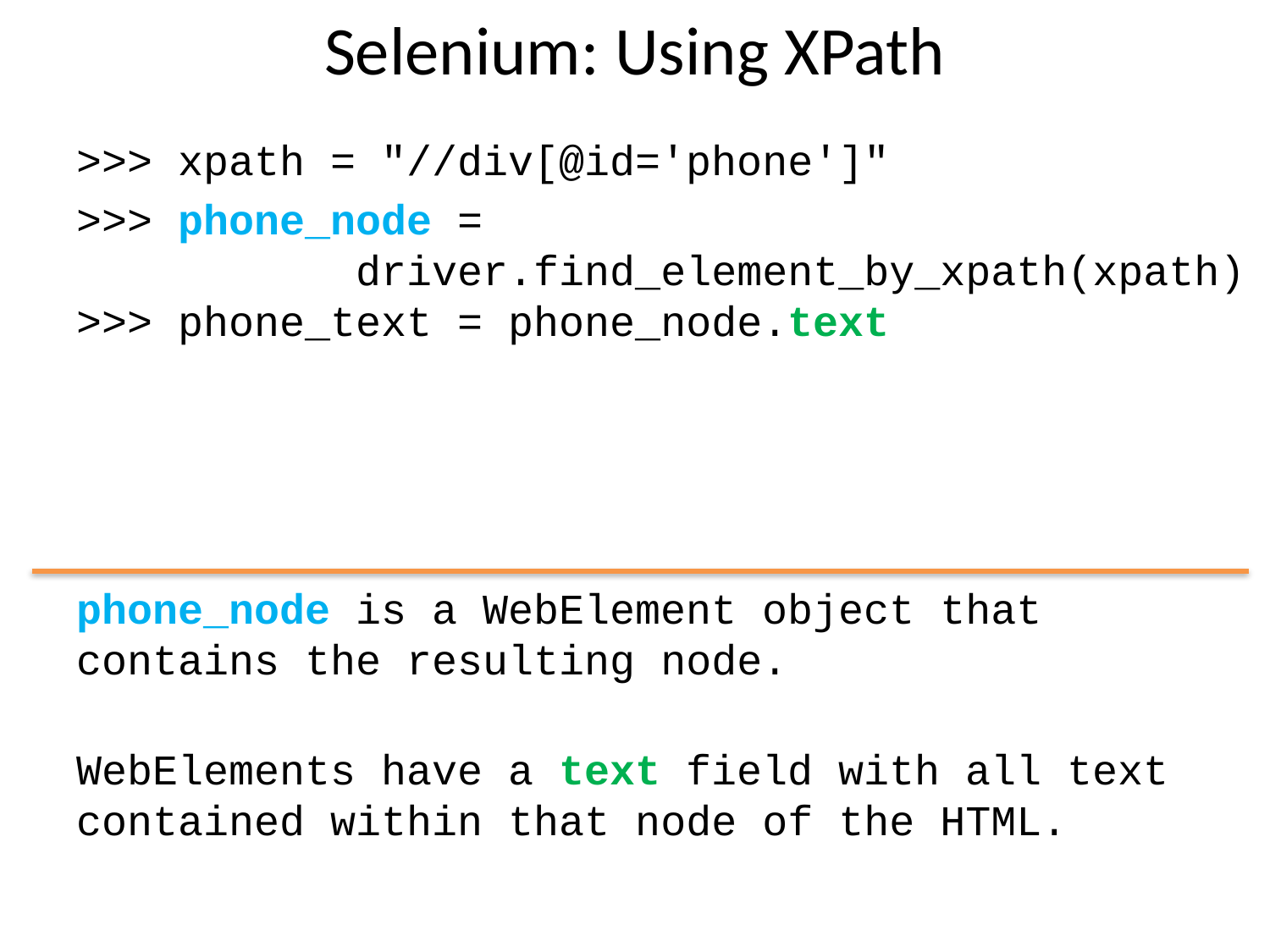

# Selenium: Using XPath
>>> xpath = "//div[@id='phone']"
>>> phone_node =
           driver.find_element_by_xpath(xpath)
>>> phone_text = phone_node.text

phone_node is a WebElement object that contains the resulting node.
WebElements have a text field with all text contained within that node of the HTML.